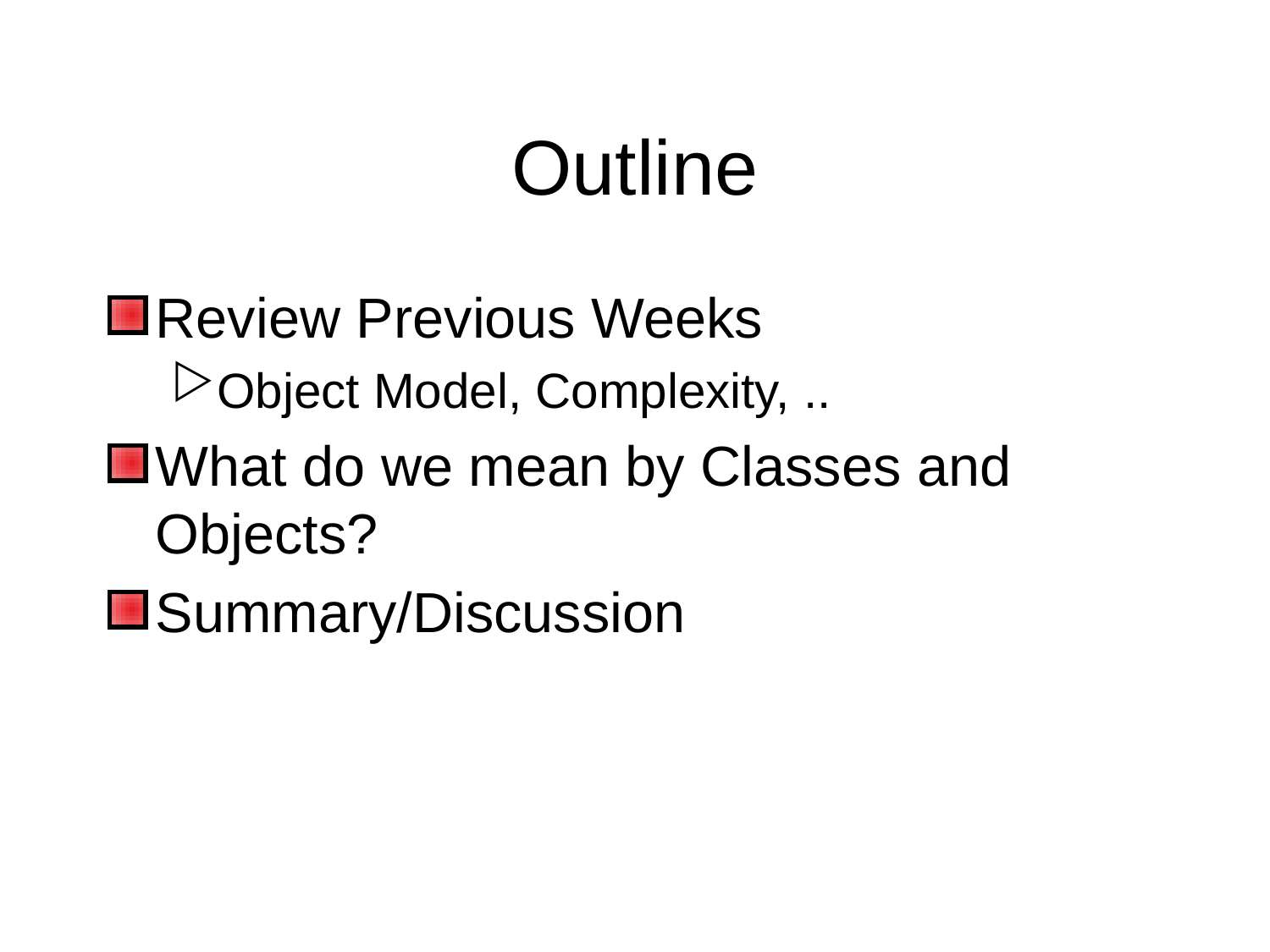

# Outline
Review Previous Weeks
Object Model, Complexity, ..
What do we mean by Classes and Objects?
Summary/Discussion